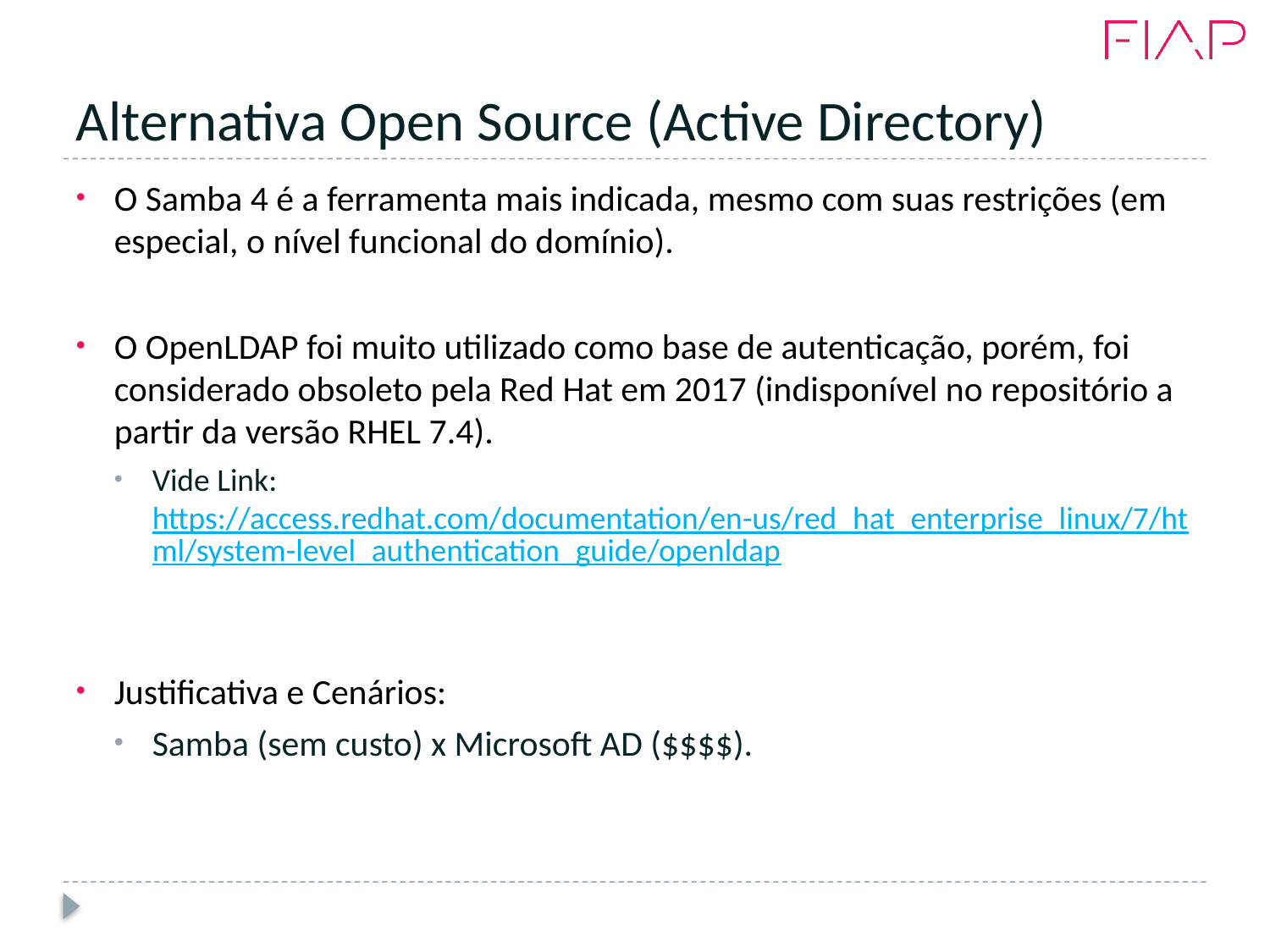

# Alternativa Open Source (Active Directory)
O Samba 4 é a ferramenta mais indicada, mesmo com suas restrições (em especial, o nível funcional do domínio).

O OpenLDAP foi muito utilizado como base de autenticação, porém, foi considerado obsoleto pela Red Hat em 2017 (indisponível no repositório a partir da versão RHEL 7.4).
Vide Link: https://access.redhat.com/documentation/en-us/red_hat_enterprise_linux/7/html/system-level_authentication_guide/openldap

Justificativa e Cenários:
Samba (sem custo) x Microsoft AD ($$$$).